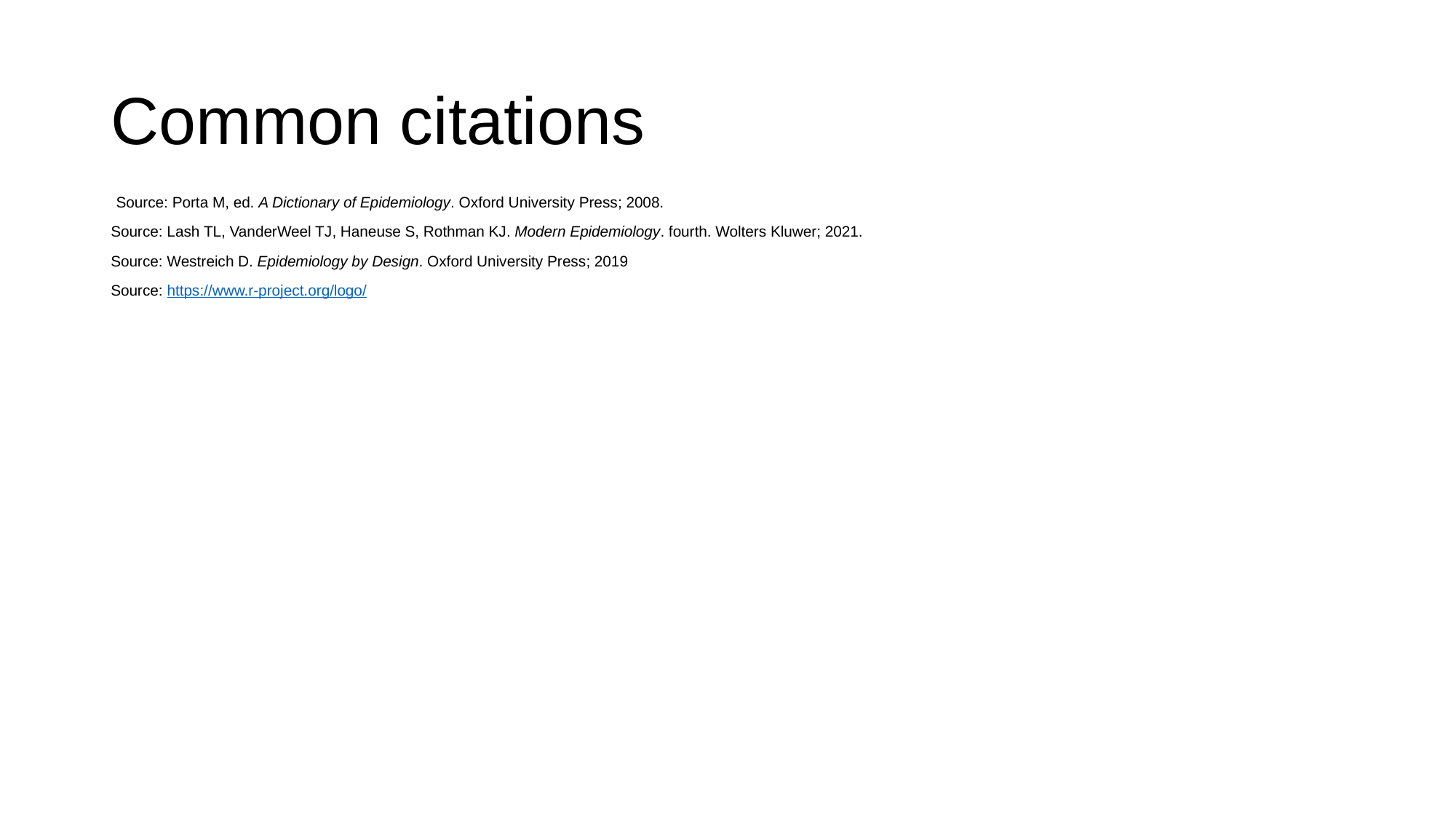

# Common citations
Source: Porta M, ed. A Dictionary of Epidemiology. Oxford University Press; 2008.
Source: Lash TL, VanderWeel TJ, Haneuse S, Rothman KJ. Modern Epidemiology. fourth. Wolters Kluwer; 2021.
Source: Westreich D. Epidemiology by Design. Oxford University Press; 2019
Source: https://www.r-project.org/logo/